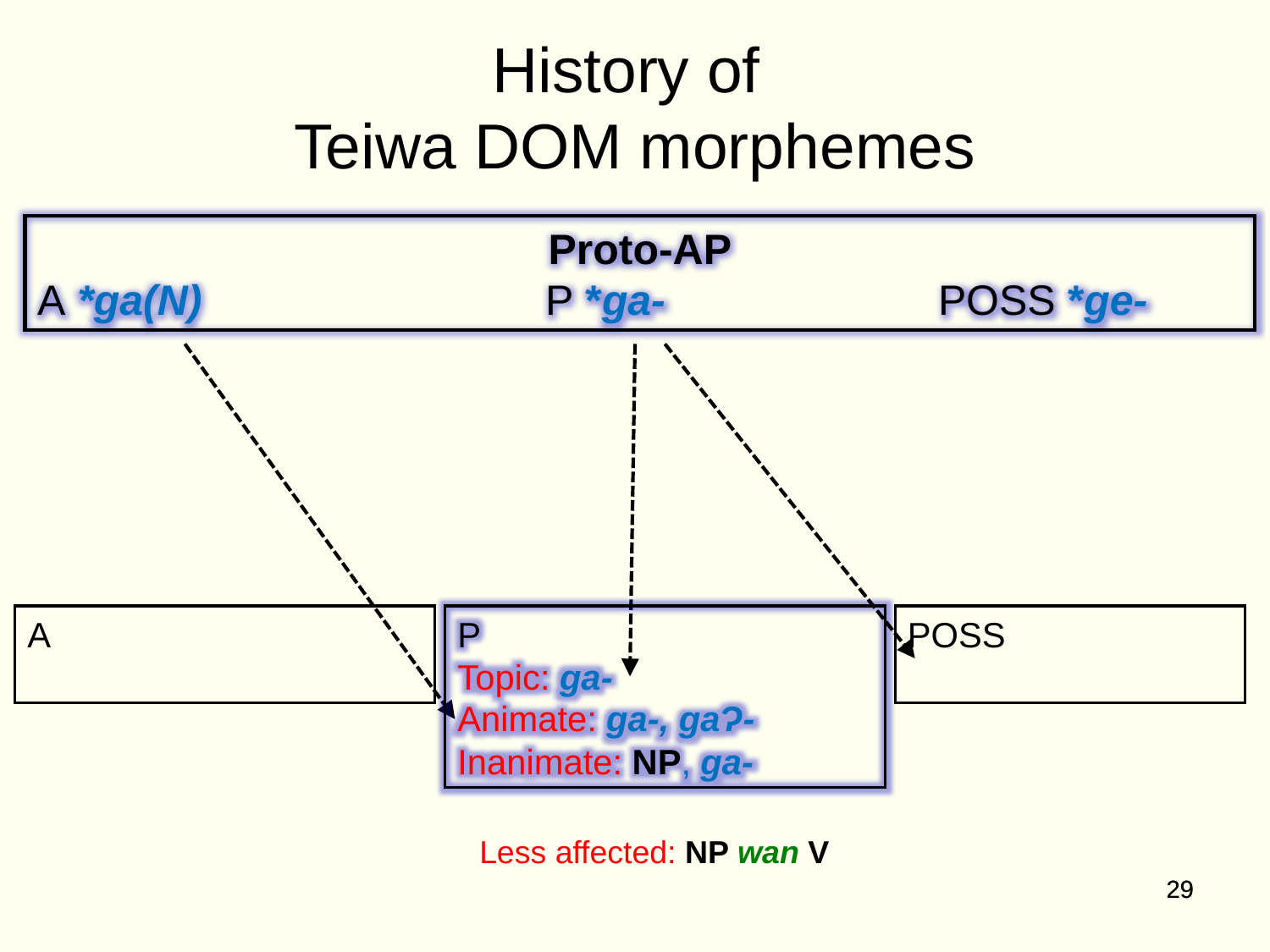

History of
Teiwa DOM morphemes
Proto-AP
A *ga(N)        		P *ga-   	        	 POSS *ge-

P
Topic: ga-
Animate: ga-, gaɁ-Inanimate: NP, ga-
POSS

A

Less affected: NP wan V

29
29